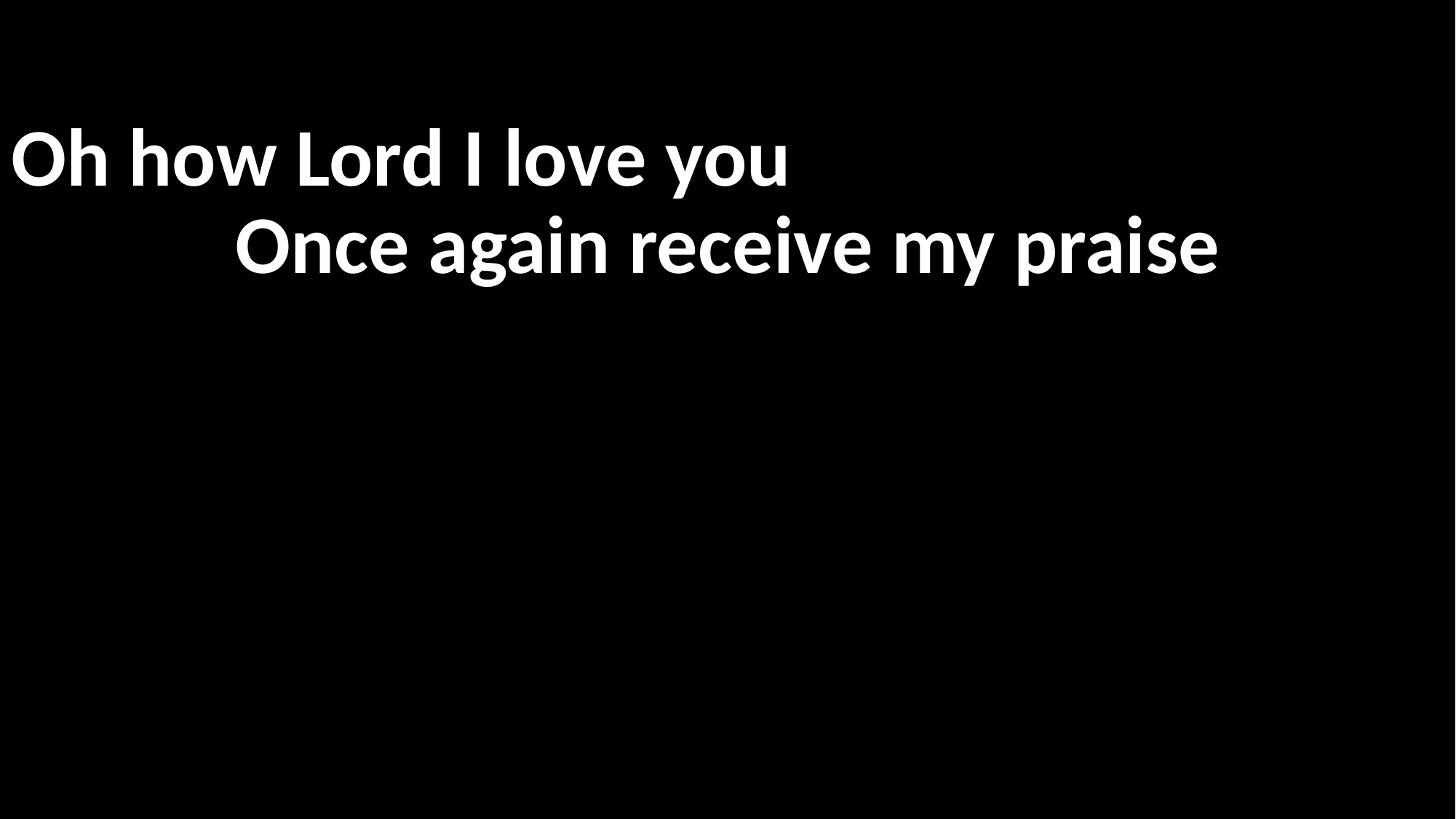

Oh how Lord I love you
Once again receive my praise